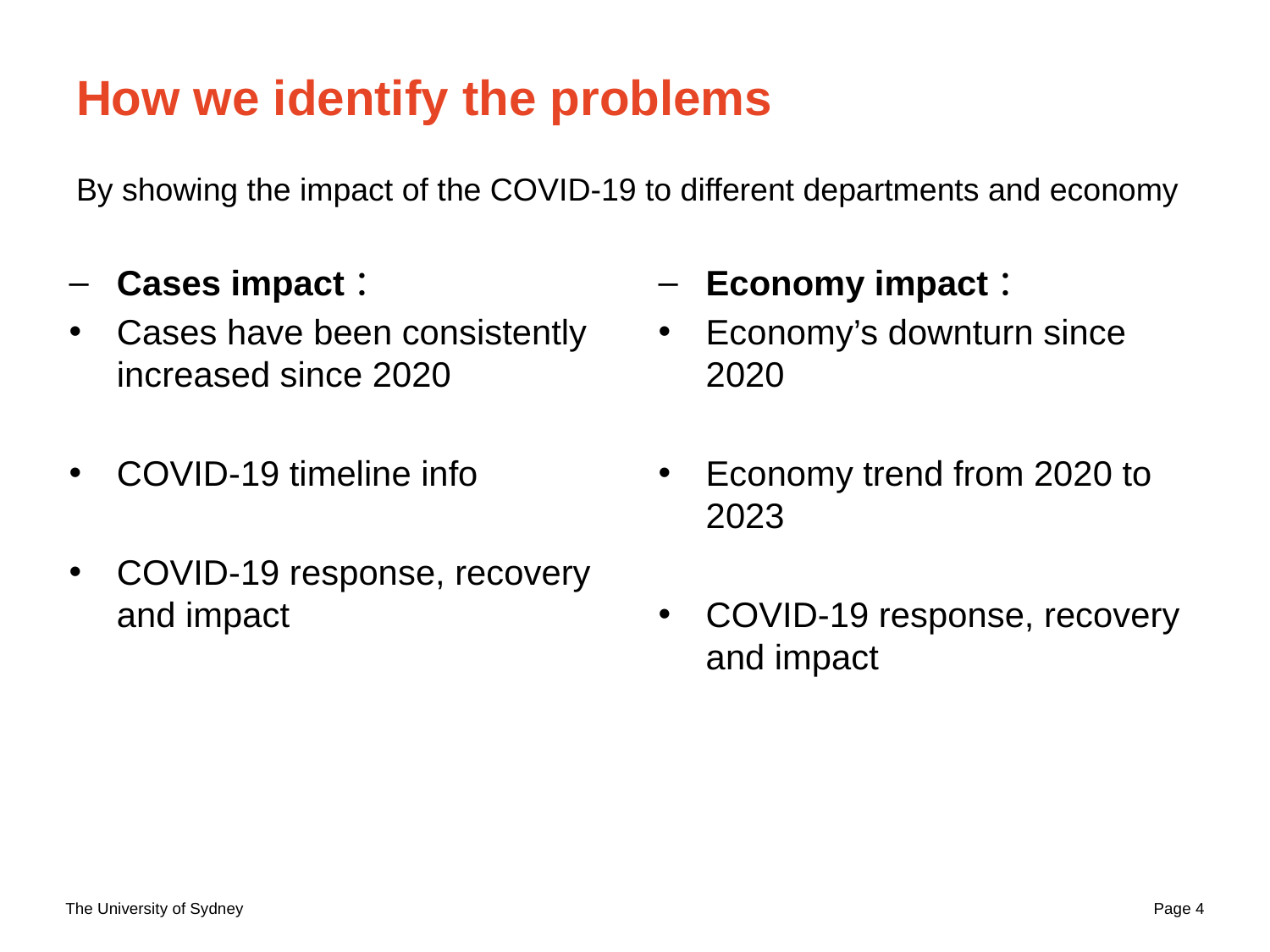

# How we identify the problems
By showing the impact of the COVID-19 to different departments and economy
Economy impact：
Economy’s downturn since 2020

Economy trend from 2020 to 2023

COVID-19 response, recovery and impact

Cases impact：
Cases have been consistently increased since 2020

COVID-19 timeline info

COVID-19 response, recovery and impact